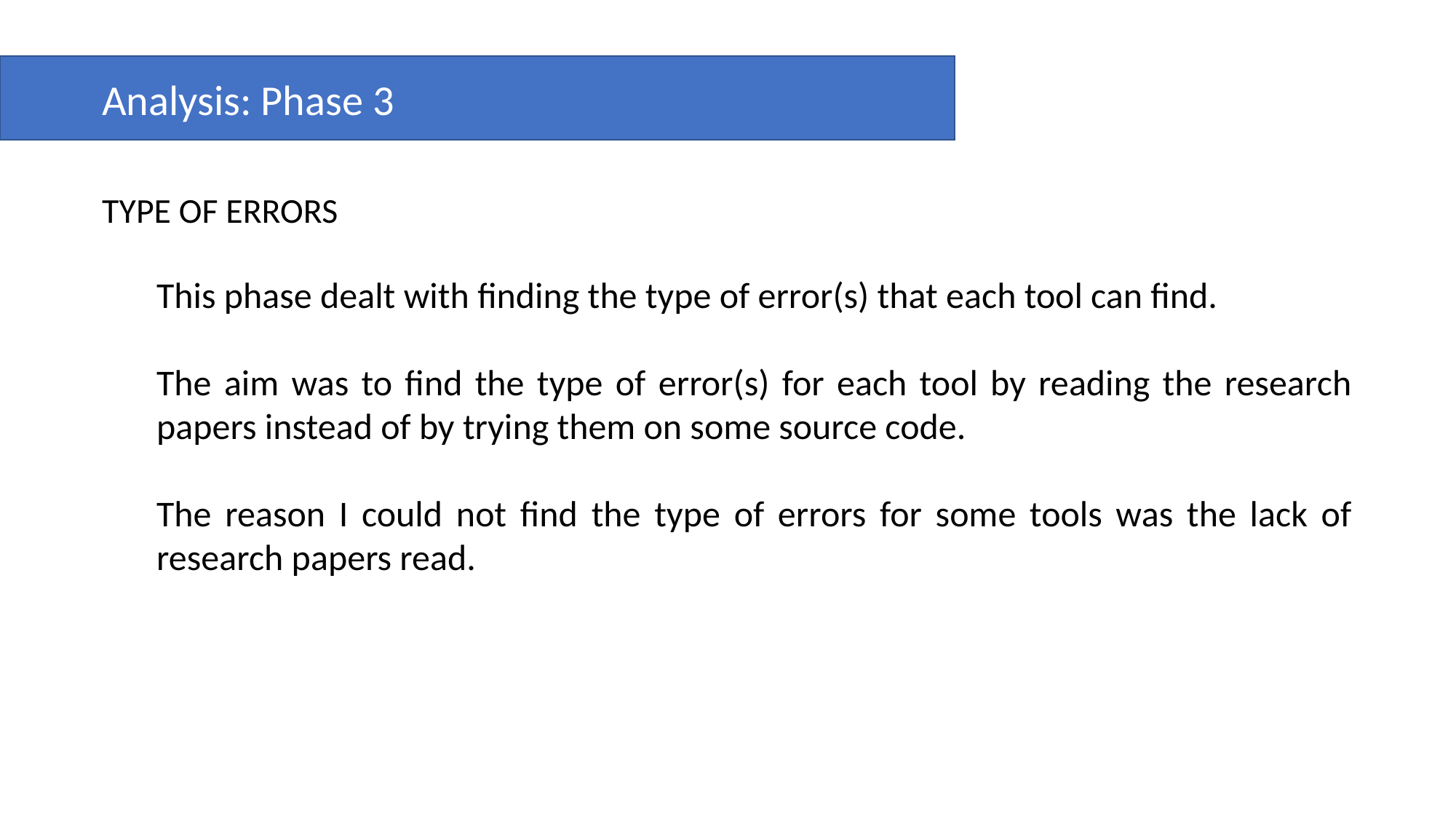

Analysis: Phase 3
TYPE OF ERRORS

This phase dealt with finding the type of error(s) that each tool can find.

The aim was to find the type of error(s) for each tool by reading the research papers instead of by trying them on some source code.

The reason I could not find the type of errors for some tools was the lack of research papers read.